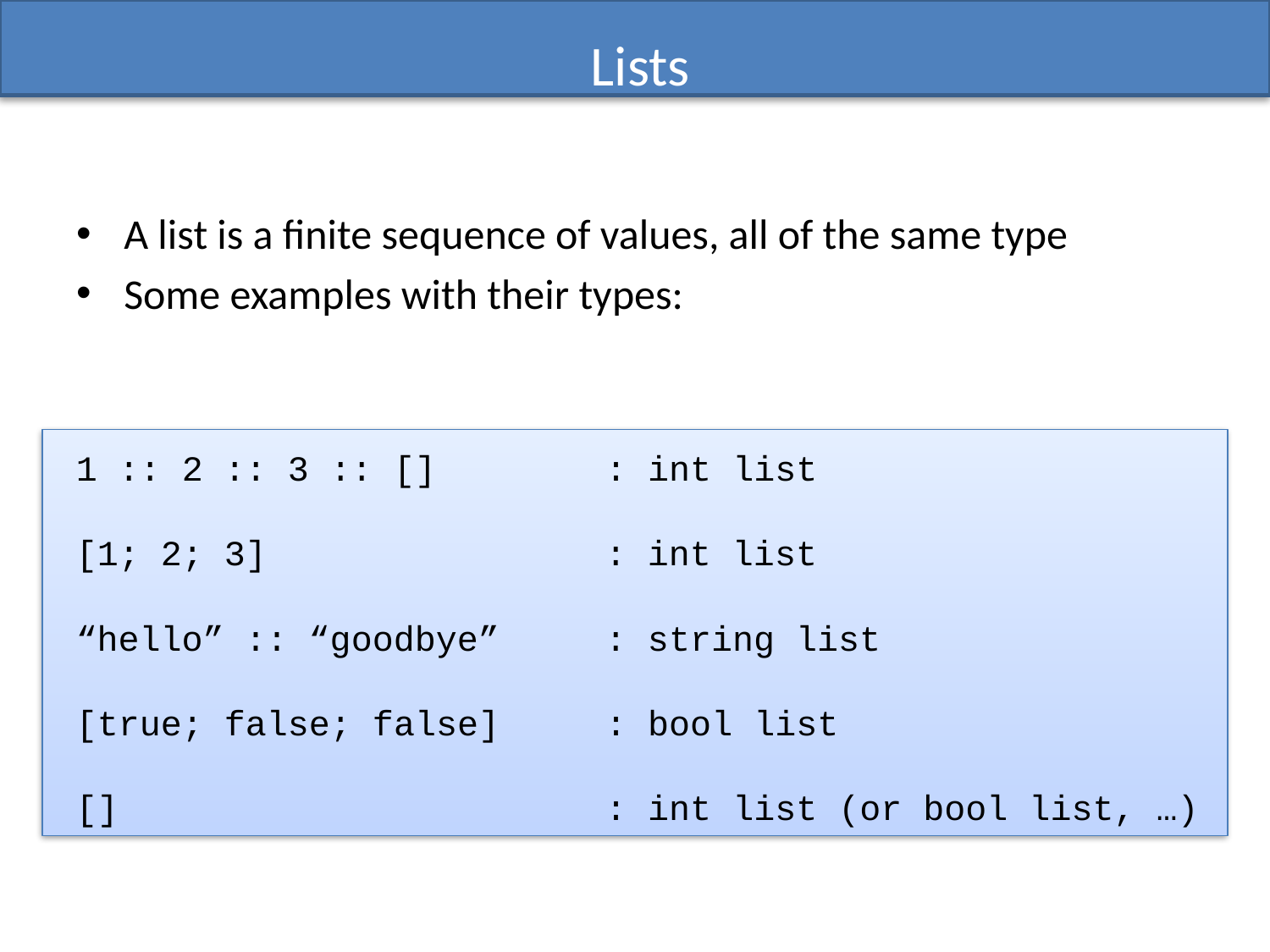

# Lists
A list is a finite sequence of values, all of the same type
Some examples with their types:

1 :: 2 :: 3 :: []        : int list

[1; 2; 3]     	       : int list

“hello” :: “goodbye”     : string list

[true; false; false]     : bool list

[]                       : int list (or bool list, …)